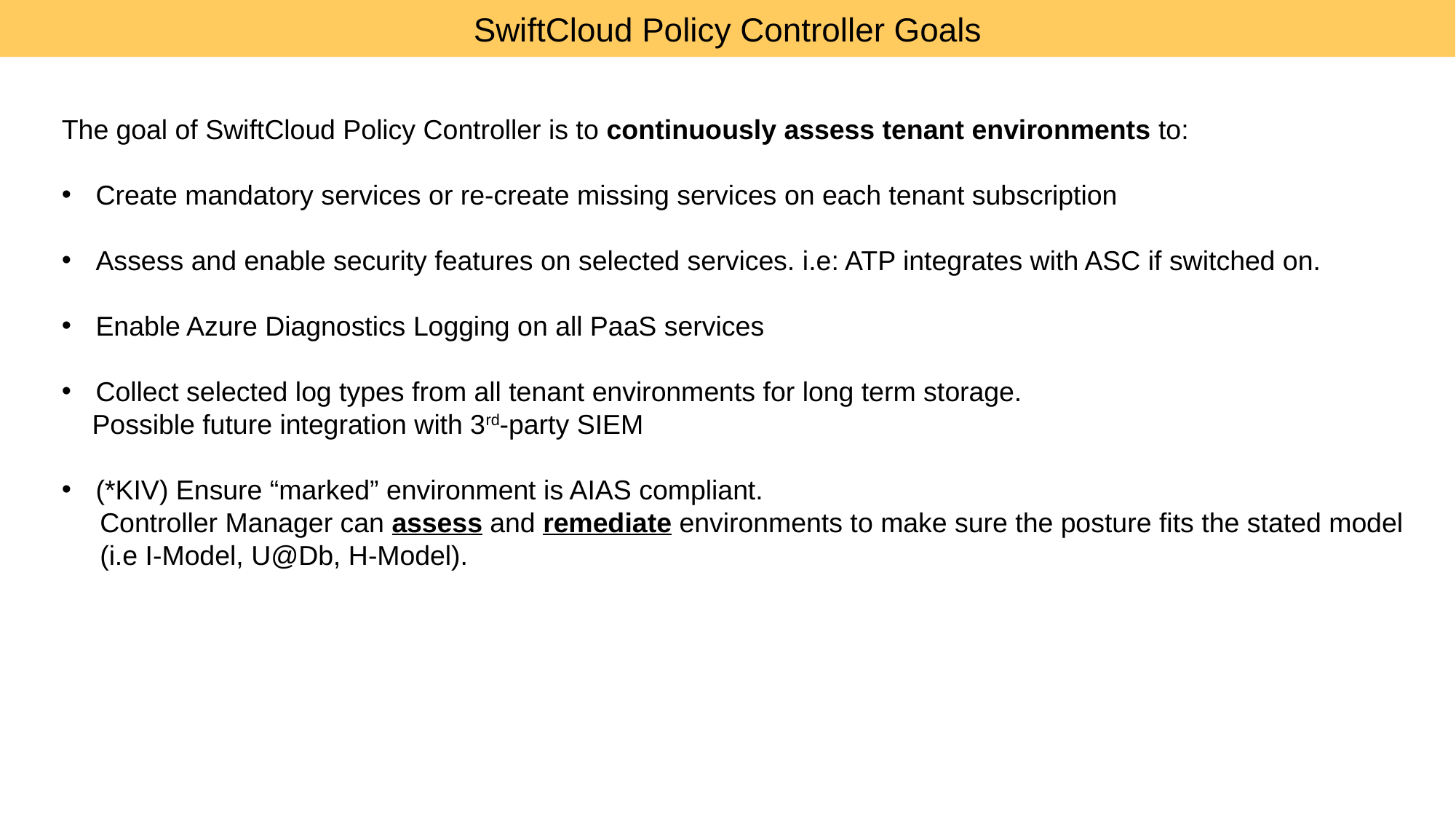

SwiftCloud Policy Controller Goals
The goal of SwiftCloud Policy Controller is to continuously assess tenant environments to:

Create mandatory services or re-create missing services on each tenant subscription

Assess and enable security features on selected services. i.e: ATP integrates with ASC if switched on.

Enable Azure Diagnostics Logging on all PaaS services

Collect selected log types from all tenant environments for long term storage.
    Possible future integration with 3rd-party SIEM

(*KIV) Ensure “marked” environment is AIAS compliant.
     Controller Manager can assess and remediate environments to make sure the posture fits the stated model
     (i.e I-Model, U@Db, H-Model).